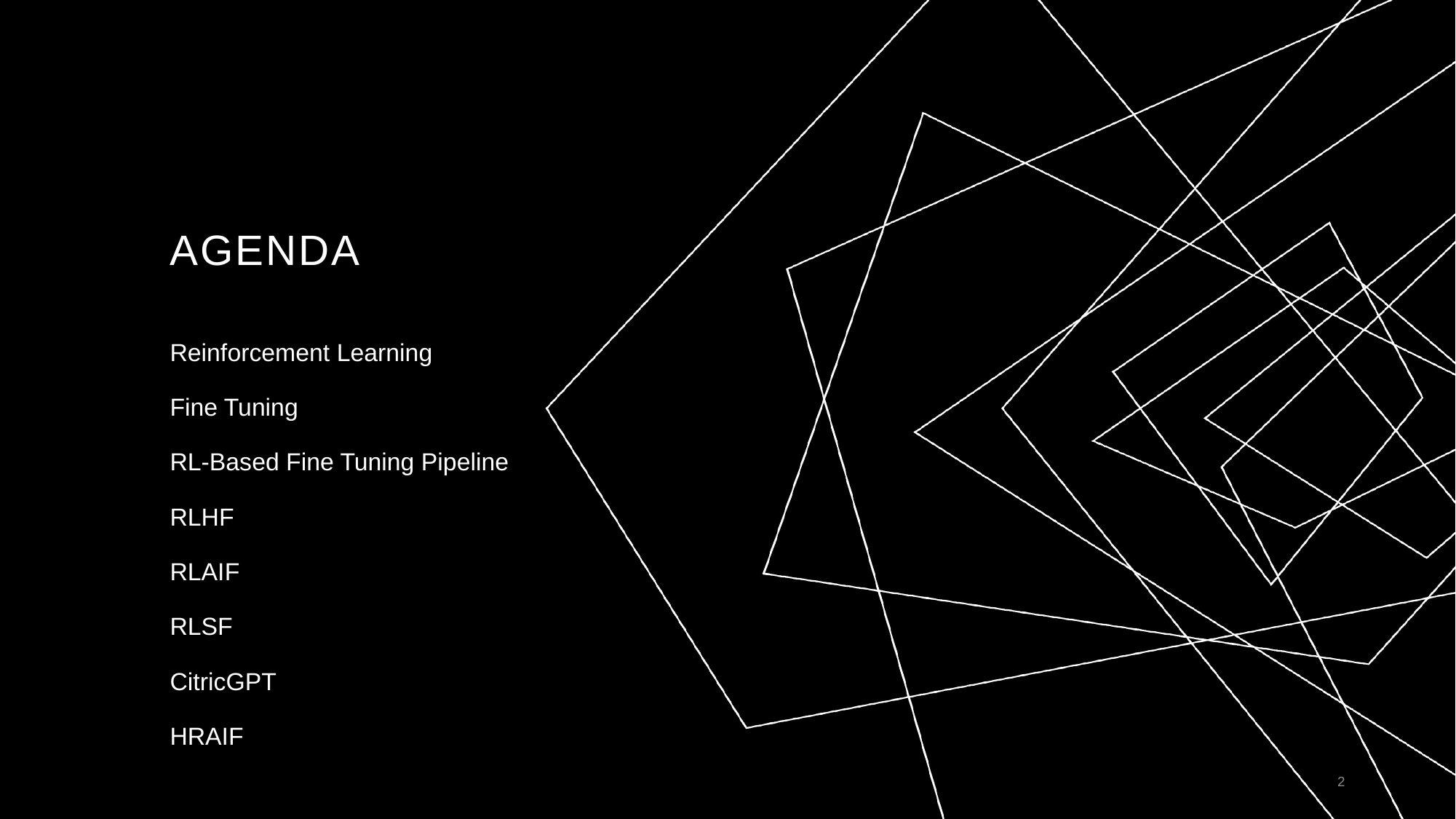

# AGENDA
Reinforcement Learning
Fine Tuning
RL-Based Fine Tuning Pipeline
RLHF
RLAIF
RLSF
CitricGPT
HRAIF
2